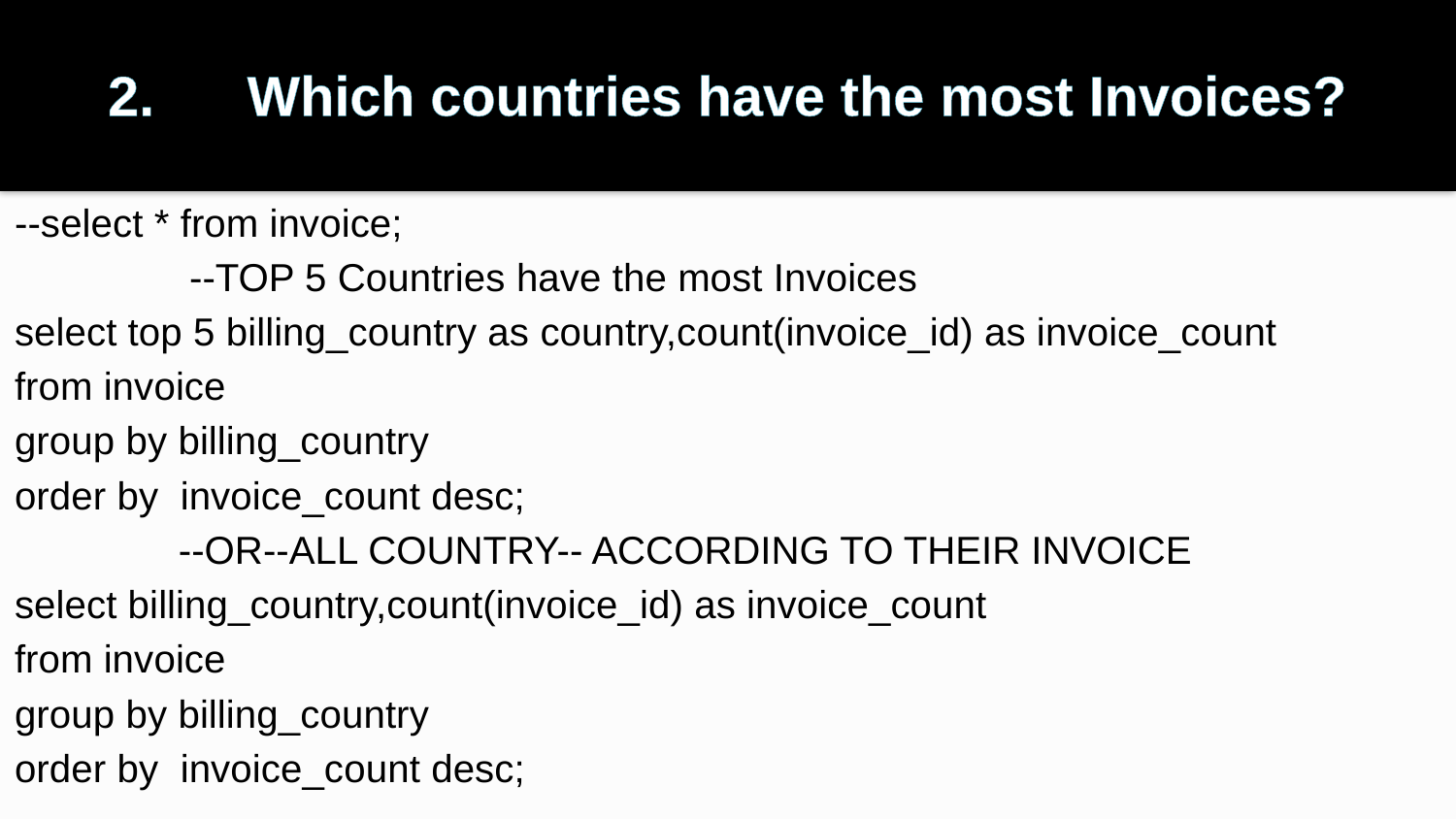

# 2.      Which countries have the most Invoices?
--select * from invoice;
                --TOP 5 Countries have the most Invoices
select top 5 billing_country as country,count(invoice_id) as invoice_count
from invoice
group by billing_country
order by  invoice_count desc;
               --OR--ALL COUNTRY-- ACCORDING TO THEIR INVOICE
select billing_country,count(invoice_id) as invoice_count
from invoice
group by billing_country
order by  invoice_count desc;